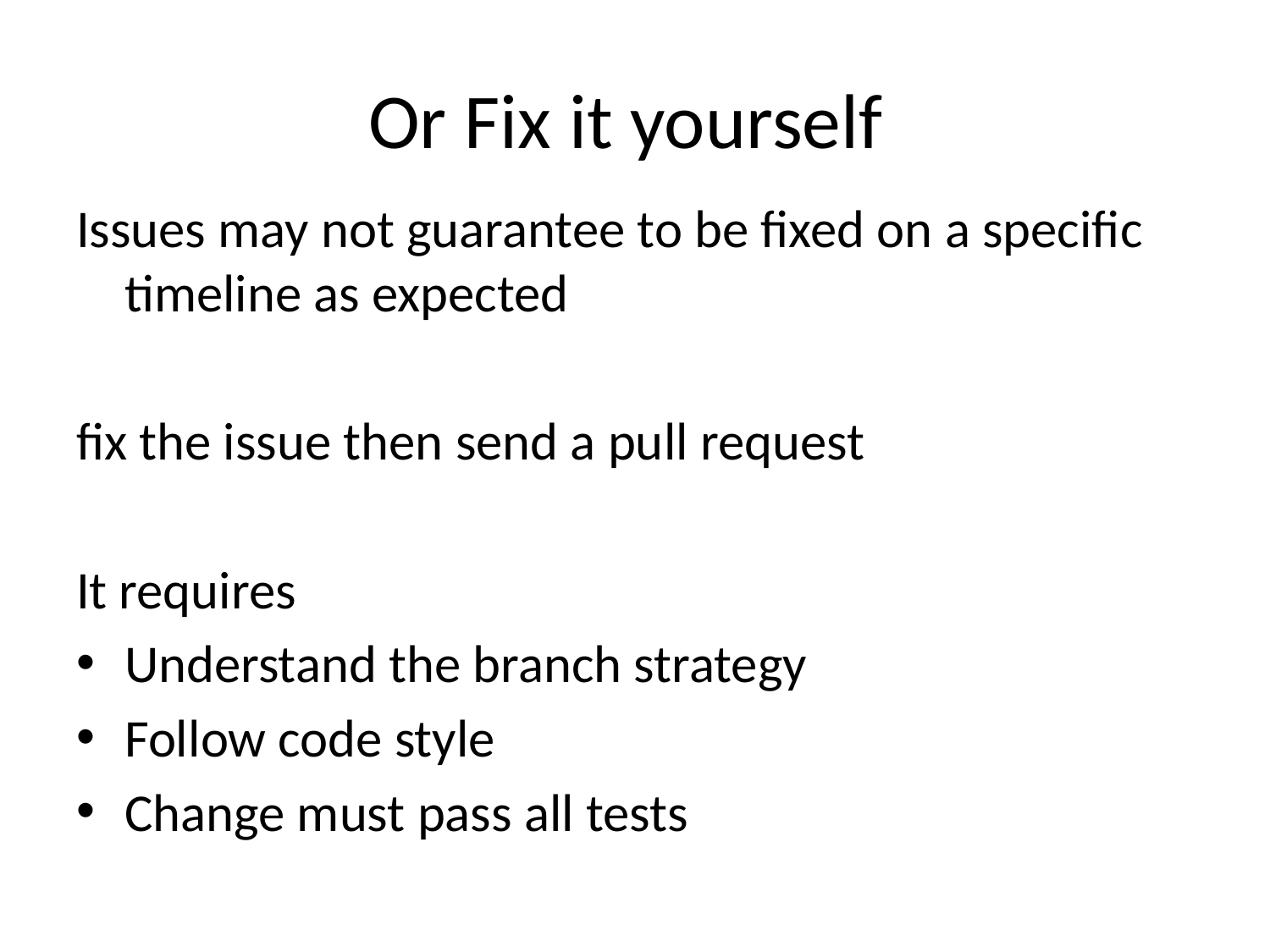

# Or Fix it yourself
Issues may not guarantee to be fixed on a specific timeline as expected

fix the issue then send a pull request

It requires
Understand the branch strategy
Follow code style
Change must pass all tests